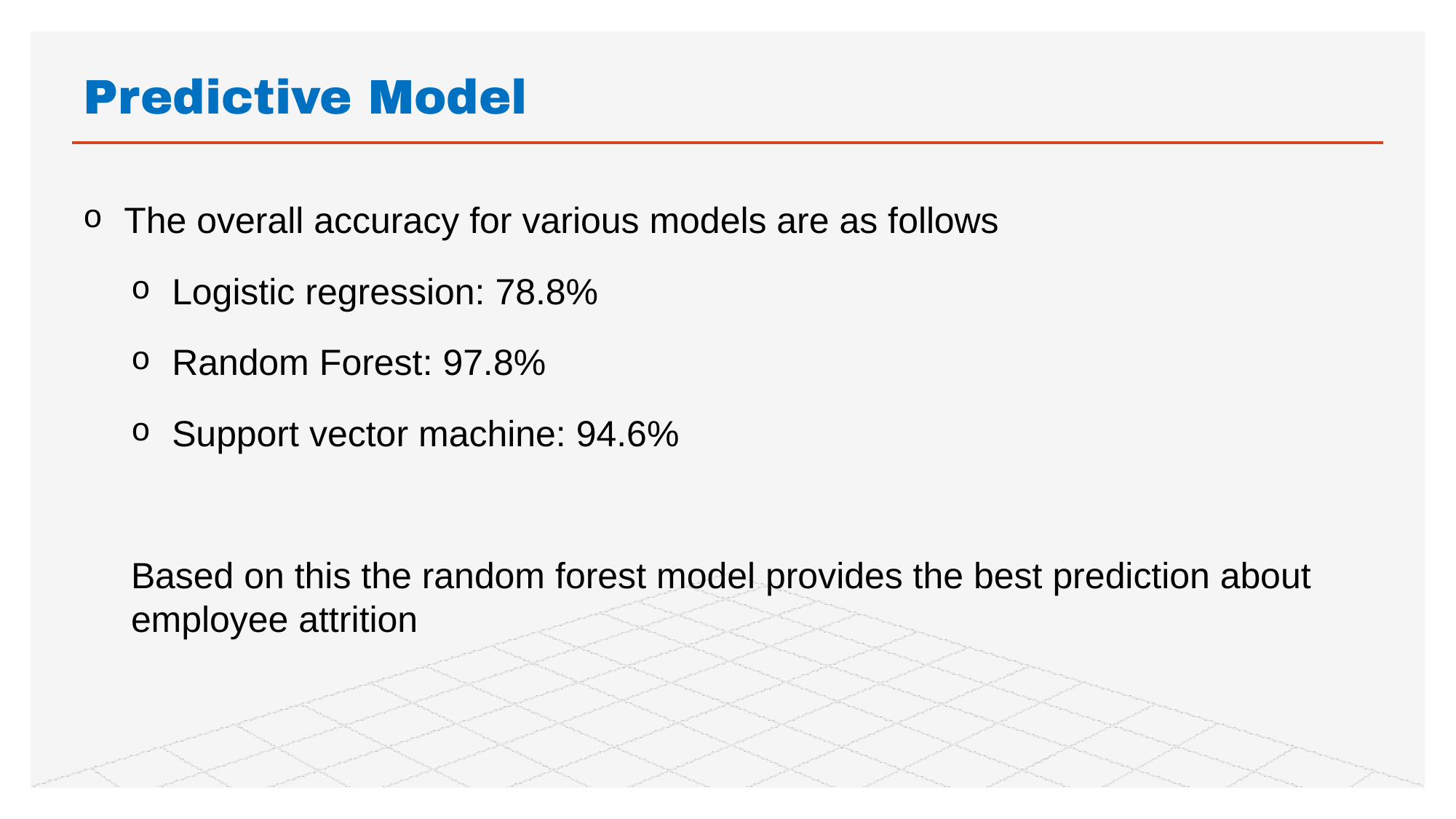

# Predictive Model
The overall accuracy for various models are as follows
Logistic regression: 78.8%
Random Forest: 97.8%
Support vector machine: 94.6%

Based on this the random forest model provides the best prediction about employee attrition